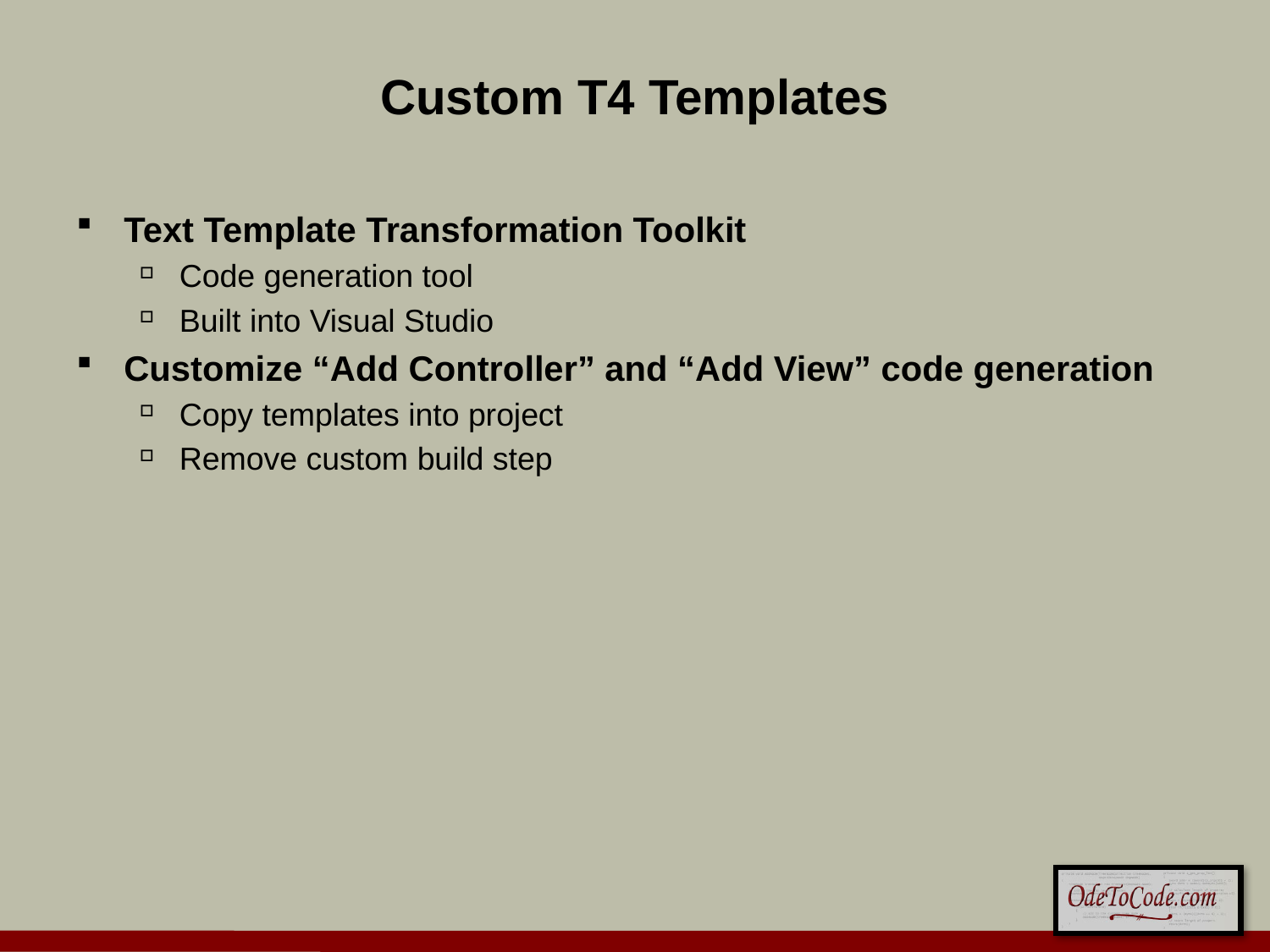

# Custom T4 Templates
Text Template Transformation Toolkit
Code generation tool
Built into Visual Studio
Customize “Add Controller” and “Add View” code generation
Copy templates into project
Remove custom build step